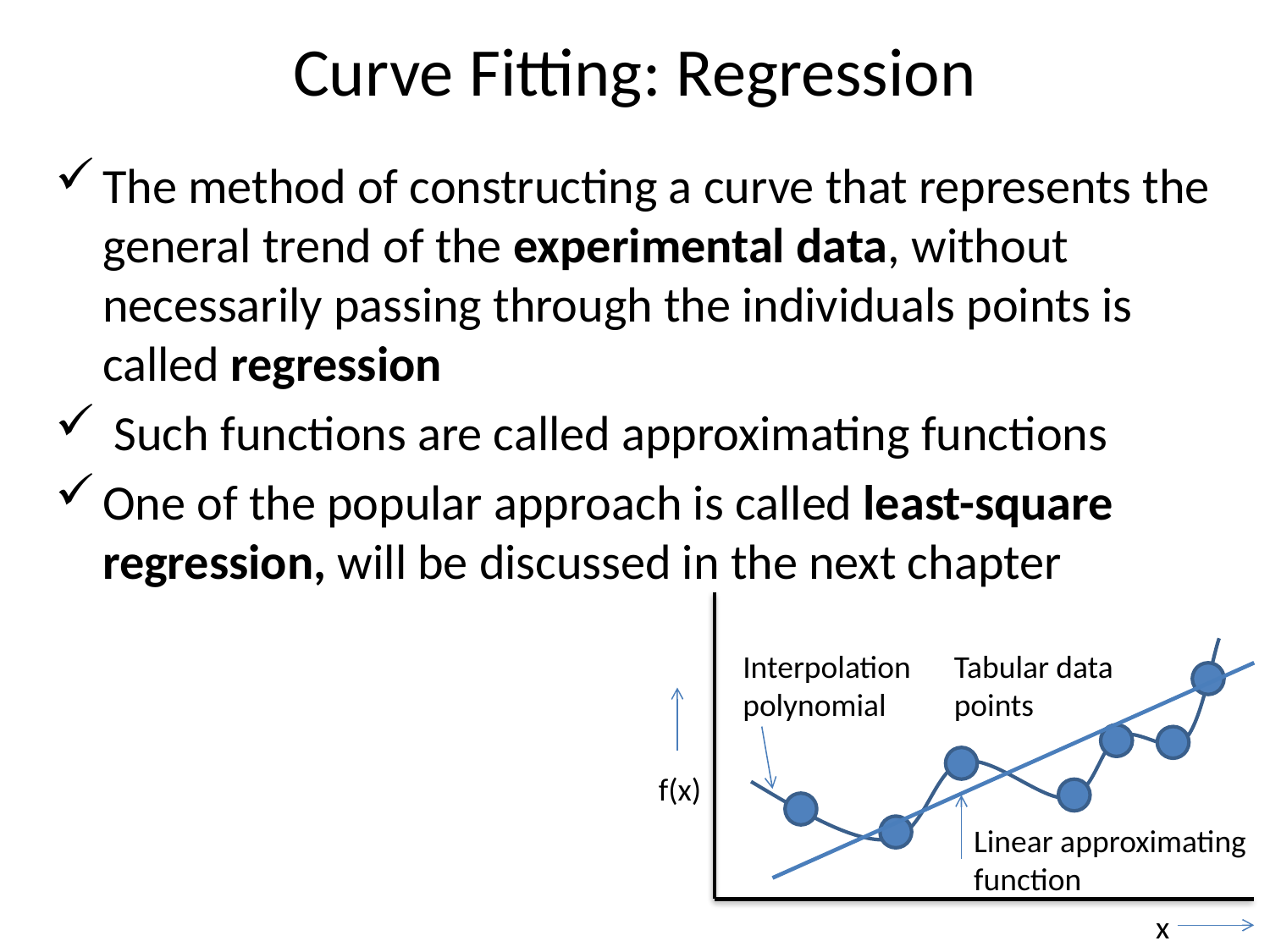

# Curve Fitting: Regression
The method of constructing a curve that represents the general trend of the experimental data, without necessarily passing through the individuals points is called regression
 Such functions are called approximating functions
One of the popular approach is called least-square regression, will be discussed in the next chapter
f(x)
x

Interpolation polynomial
Tabular data points

Linear approximating function